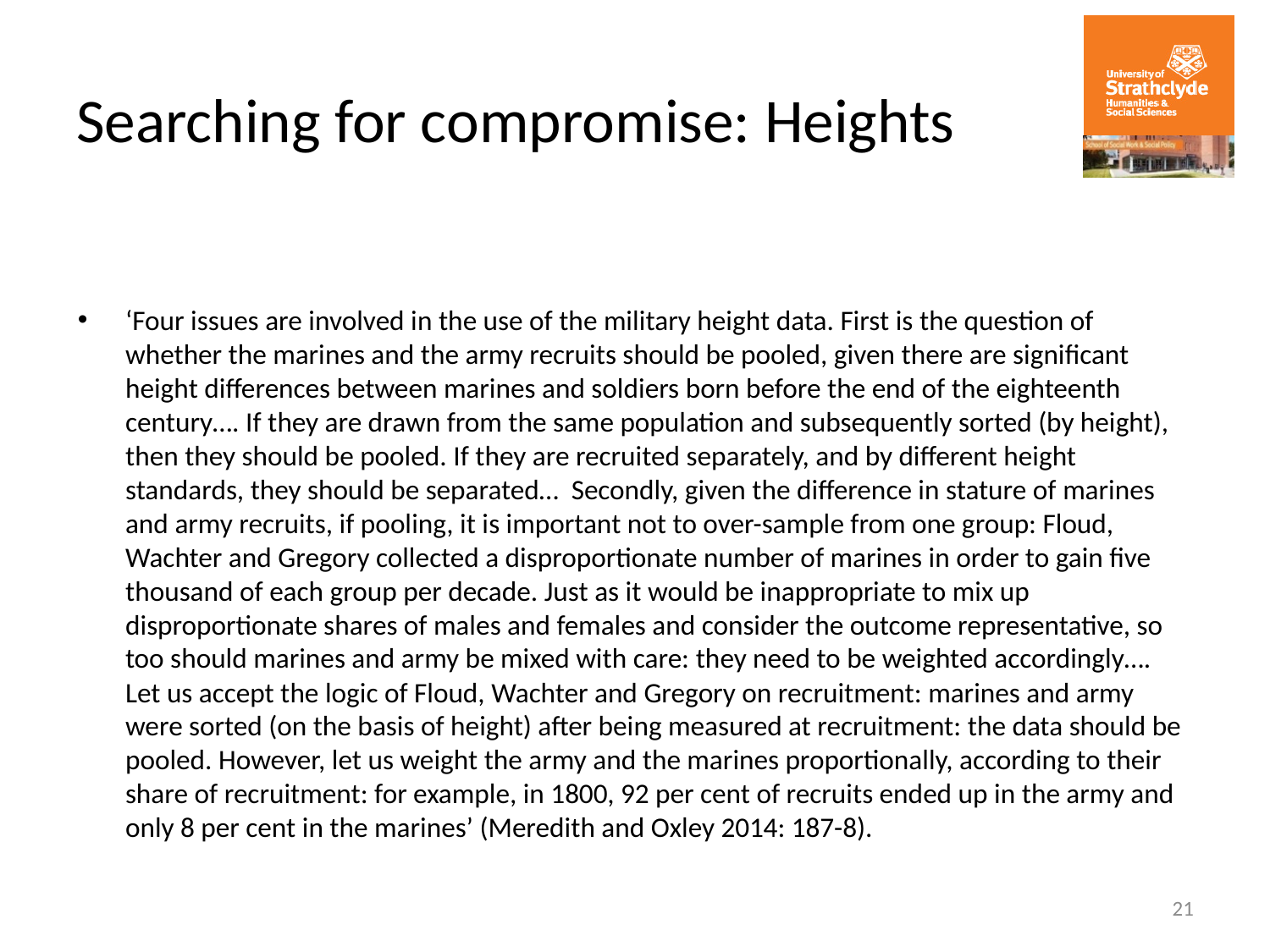

# Searching for compromise: Heights
‘Four issues are involved in the use of the military height data. First is the question of whether the marines and the army recruits should be pooled, given there are significant height differences between marines and soldiers born before the end of the eighteenth century…. If they are drawn from the same population and subsequently sorted (by height), then they should be pooled. If they are recruited separately, and by different height standards, they should be separated…  Secondly, given the difference in stature of marines and army recruits, if pooling, it is important not to over-sample from one group: Floud, Wachter and Gregory collected a disproportionate number of marines in order to gain five thousand of each group per decade. Just as it would be inappropriate to mix up disproportionate shares of males and females and consider the outcome representative, so too should marines and army be mixed with care: they need to be weighted accordingly….  Let us accept the logic of Floud, Wachter and Gregory on recruitment: marines and army were sorted (on the basis of height) after being measured at recruitment: the data should be pooled. However, let us weight the army and the marines proportionally, according to their share of recruitment: for example, in 1800, 92 per cent of recruits ended up in the army and only 8 per cent in the marines’ (Meredith and Oxley 2014: 187-8).
21